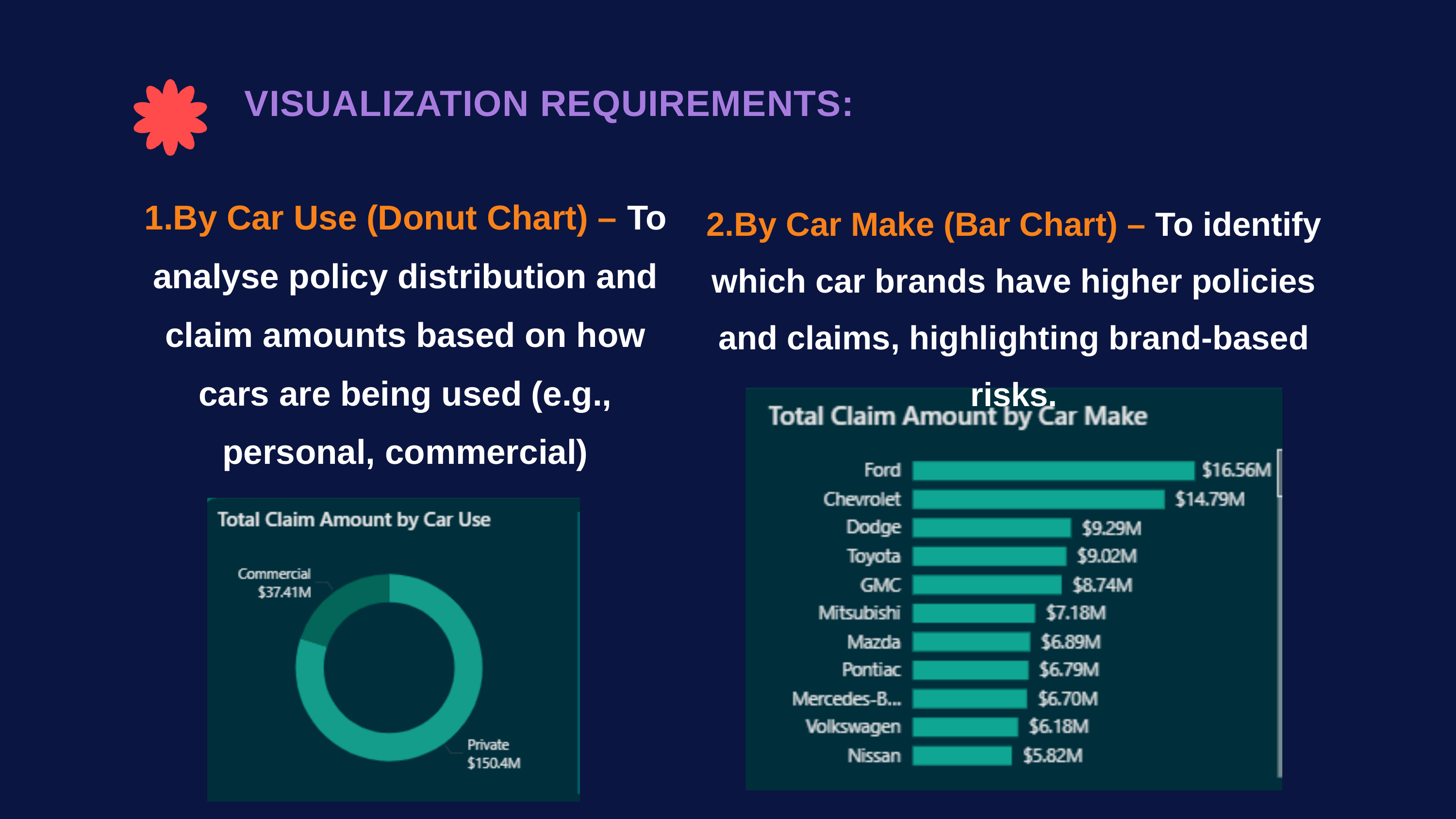

VISUALIZATION REQUIREMENTS:

1.By Car Use (Donut Chart) – To analyse policy distribution and claim amounts based on how cars are being used (e.g., personal, commercial)
2.By Car Make (Bar Chart) – To identify which car brands have higher policies and claims, highlighting brand-based risks.